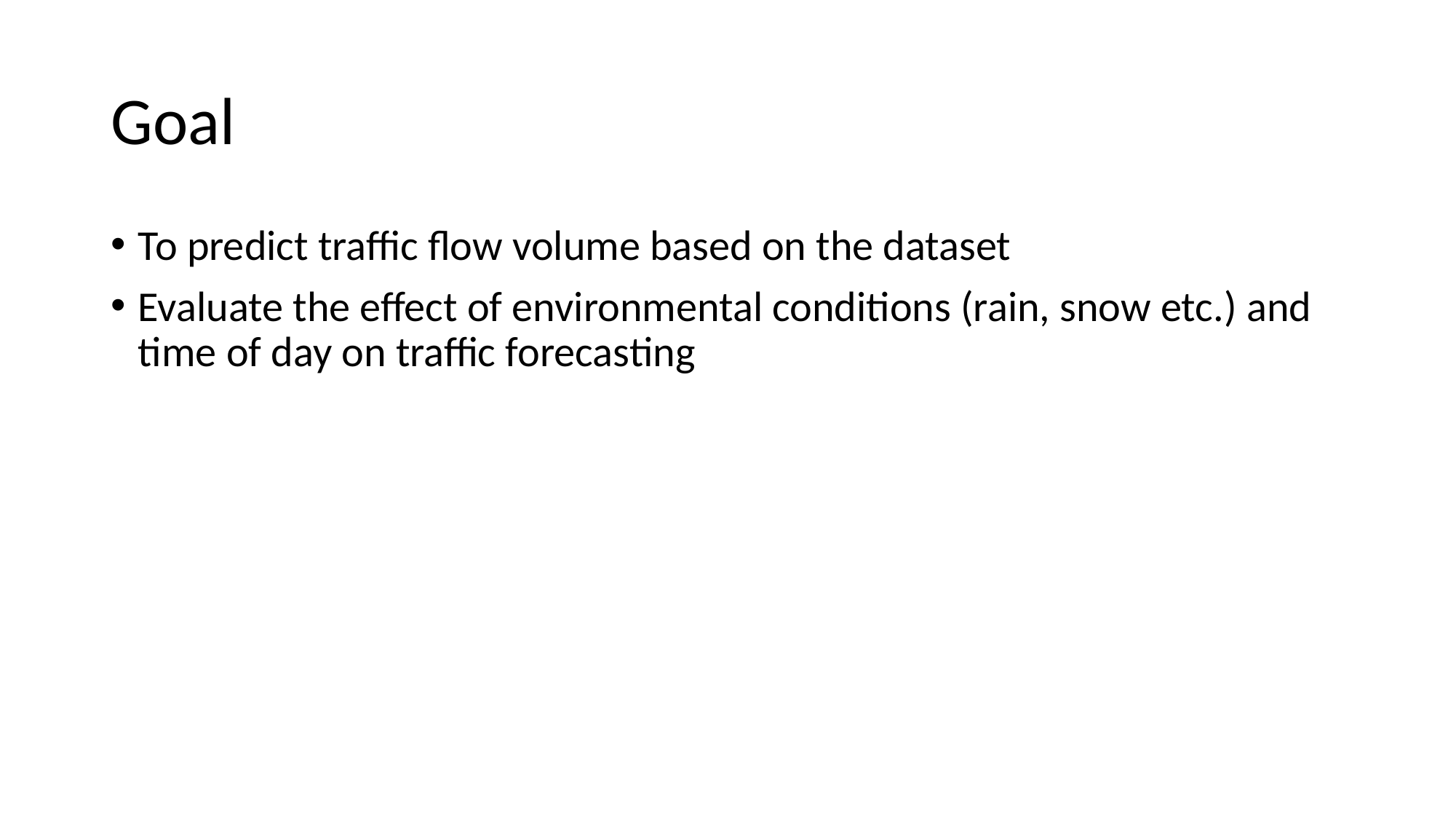

# Goal
To predict traffic flow volume based on the dataset
Evaluate the effect of environmental conditions (rain, snow etc.) and time of day on traffic forecasting